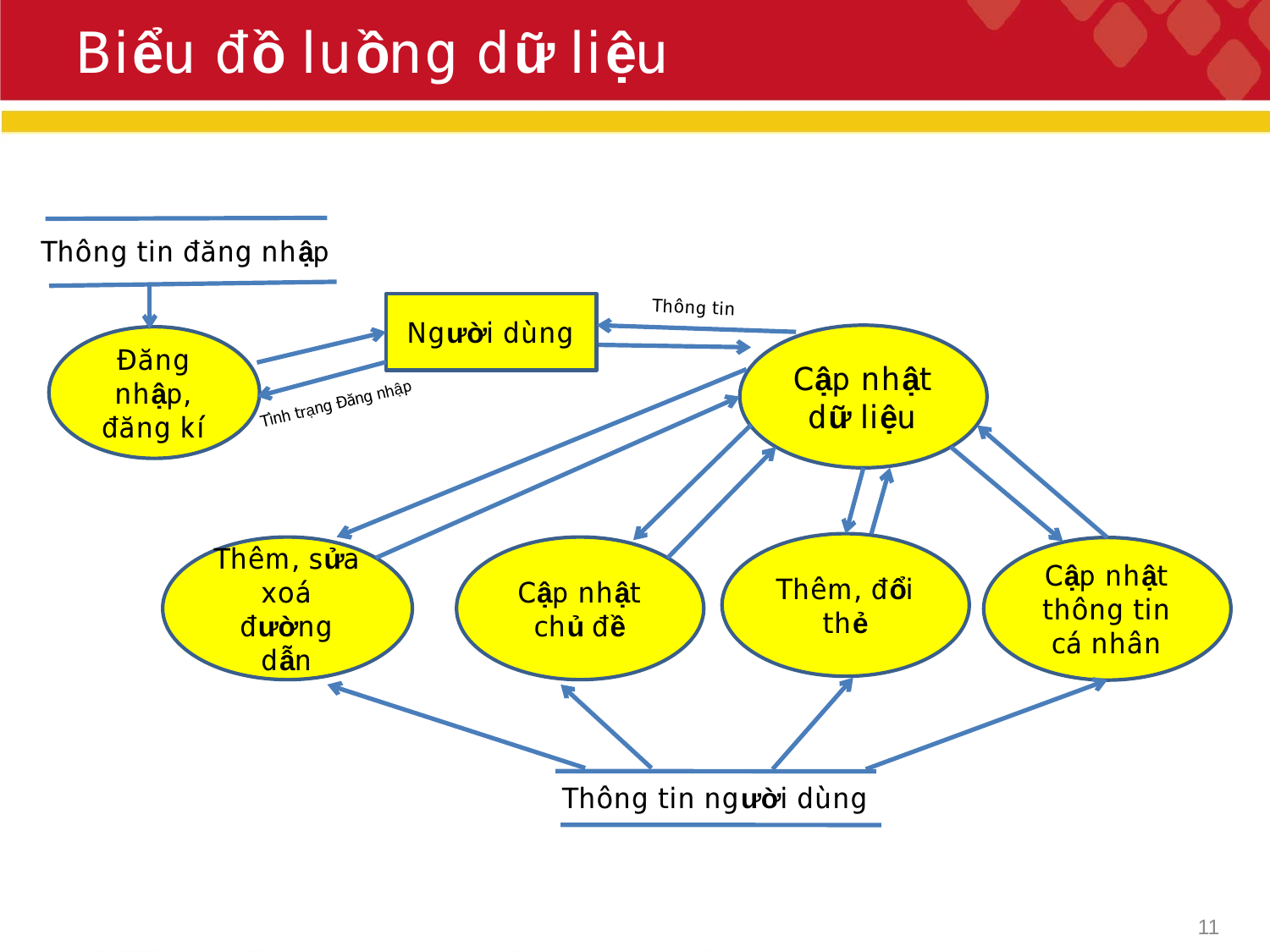

# Biểu đồ luồng dữ liệu
Thông tin đăng nhập
Thông tin
Người dùng
Cập nhật dữ liệu
Đăng nhập, đăng kí
Tình trạng Đăng nhập
Thêm, đổi thẻ
Thêm, sửa xoá đường dẫn
Cập nhật chủ đề
Cập nhật thông tin cá nhân
Thông tin người dùng
11